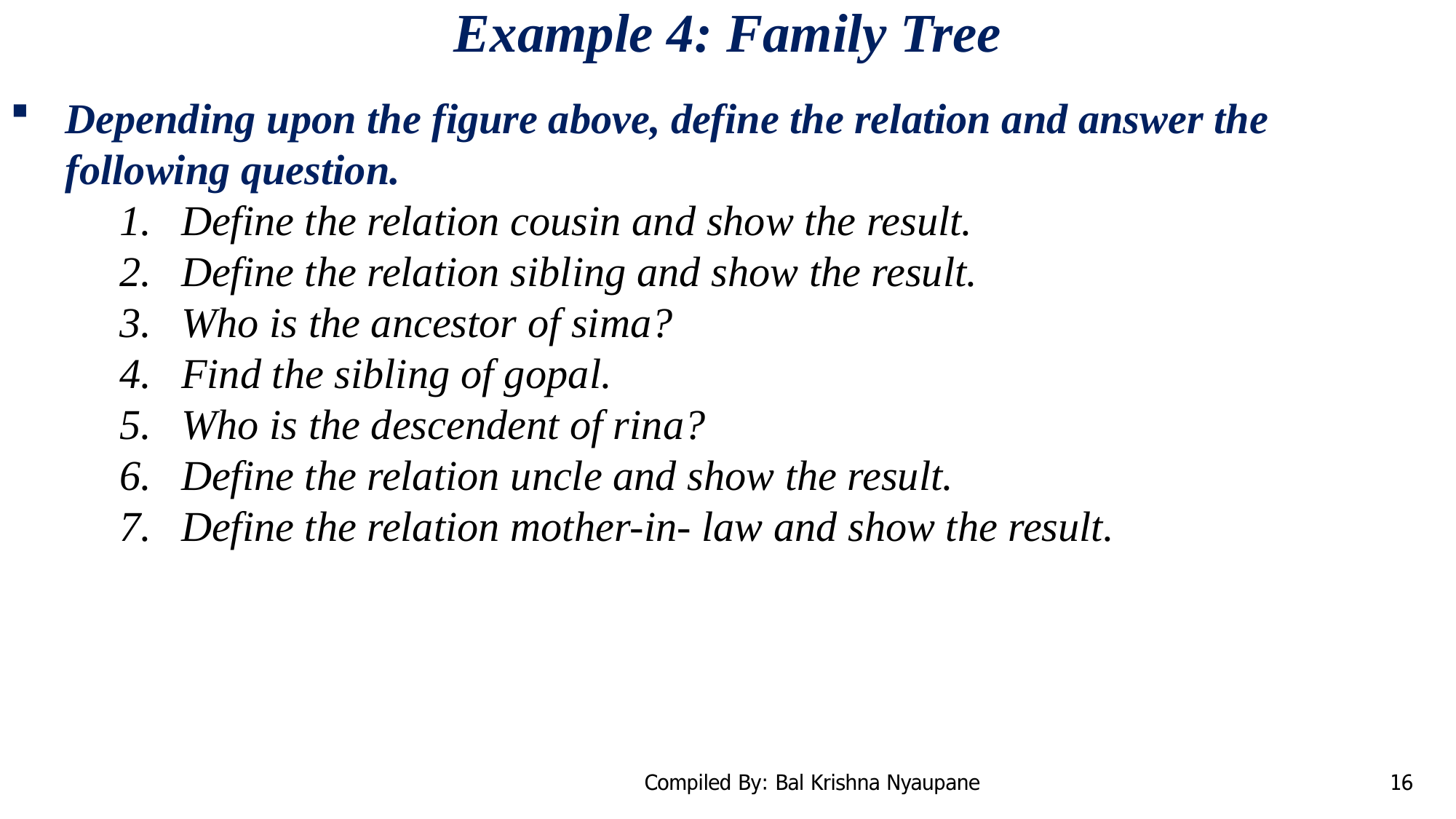

# Example 4: Family Tree
Depending upon the figure above, define the relation and answer the following question.
Define the relation cousin and show the result.
Define the relation sibling and show the result.
Who is the ancestor of sima?
Find the sibling of gopal.
Who is the descendent of rina?
Define the relation uncle and show the result.
Define the relation mother-in- law and show the result.
Compiled By: Bal Krishna Nyaupane
16